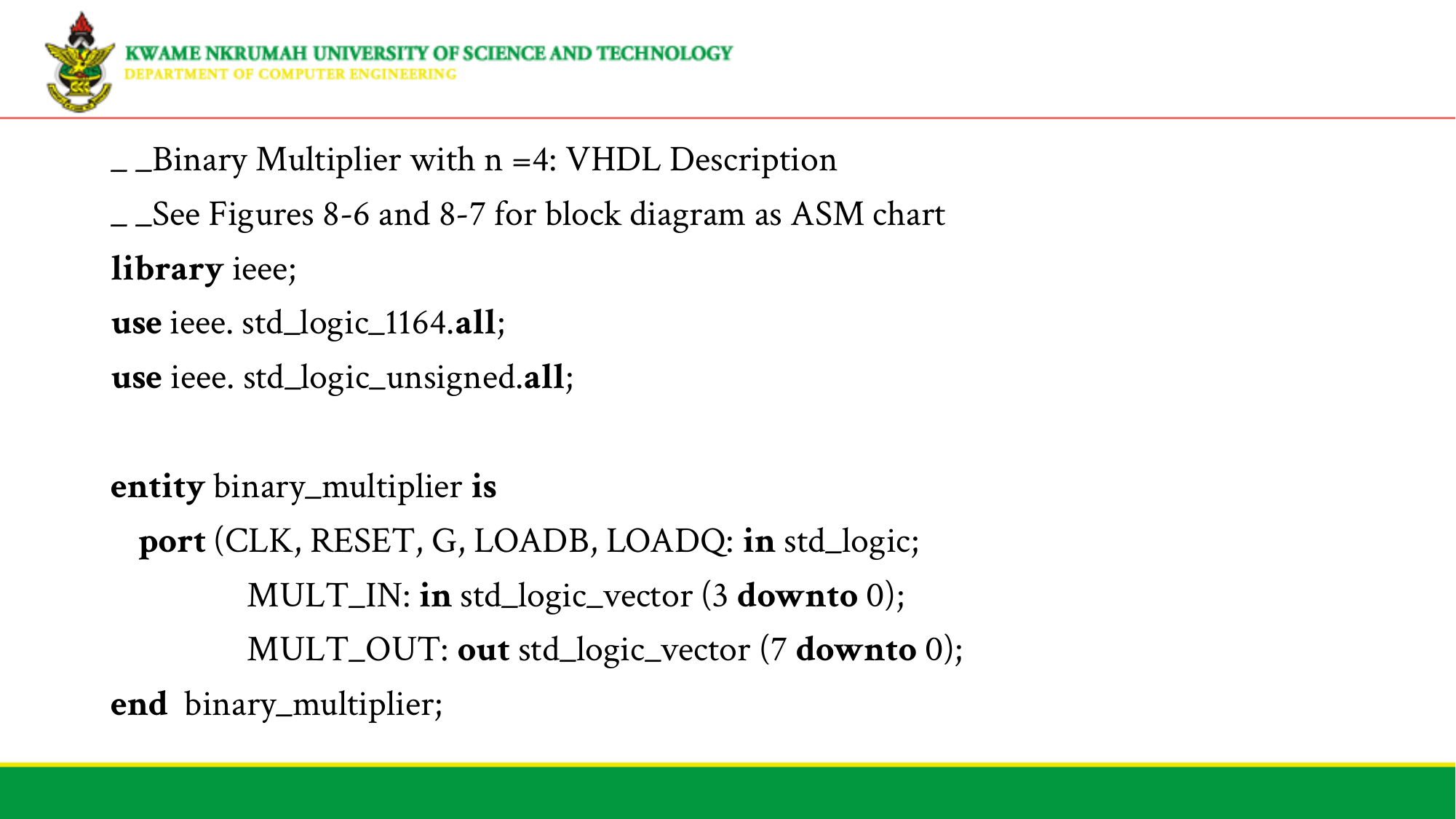

_ _Binary Multiplier with n =4: VHDL Description
_ _See Figures 8-6 and 8-7 for block diagram as ASM chart
library ieee;
use ieee. std_logic_1164.all;
use ieee. std_logic_unsigned.all;

entity binary_multiplier is
	port (CLK, RESET, G, LOADB, LOADQ: in std_logic;
		MULT_IN: in std_logic_vector (3 downto 0);
		MULT_OUT: out std_logic_vector (7 downto 0);
end  binary_multiplier;